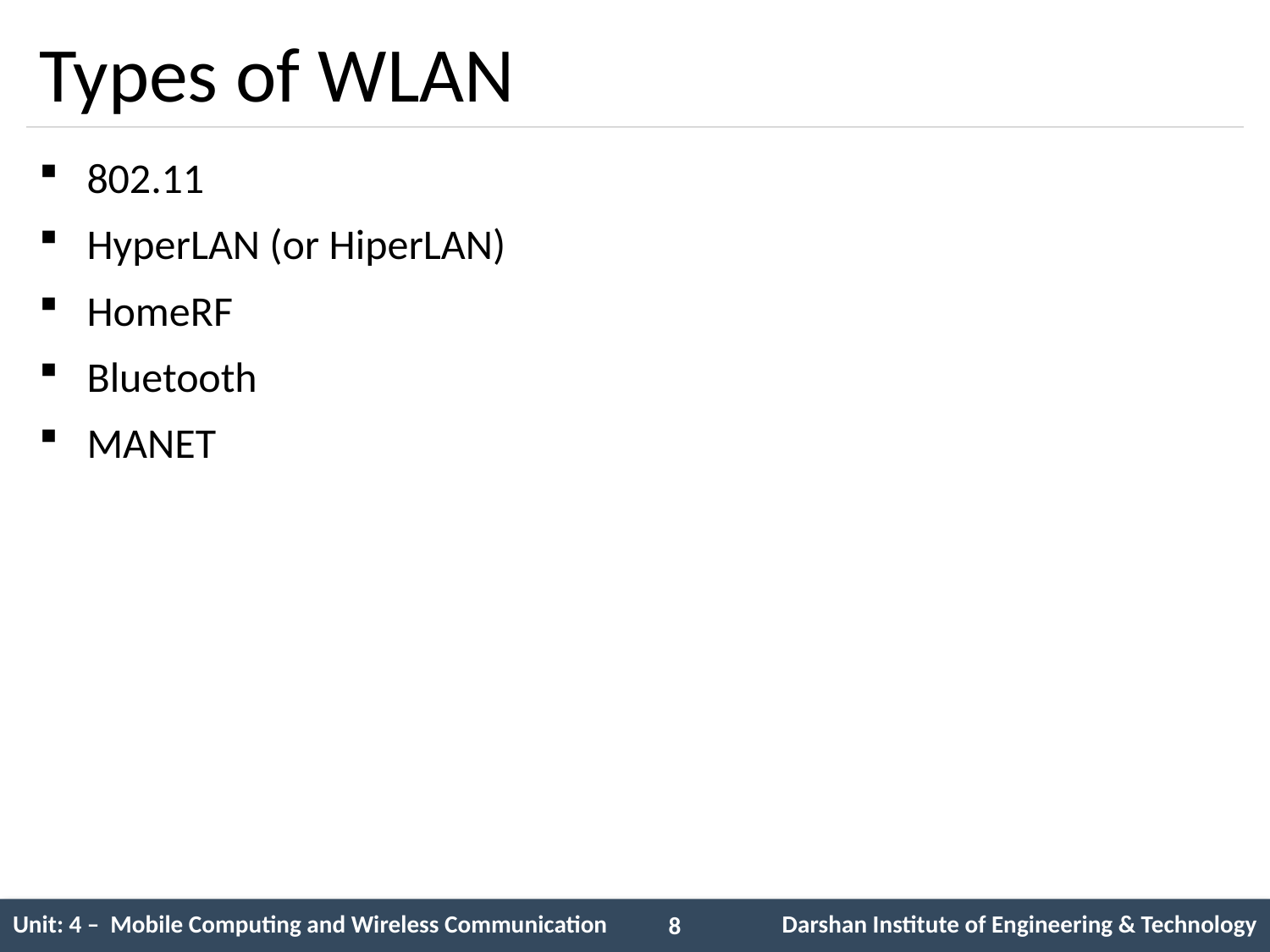

# Types of WLAN
802.11
HyperLAN (or HiperLAN)
HomeRF
Bluetooth
MANET